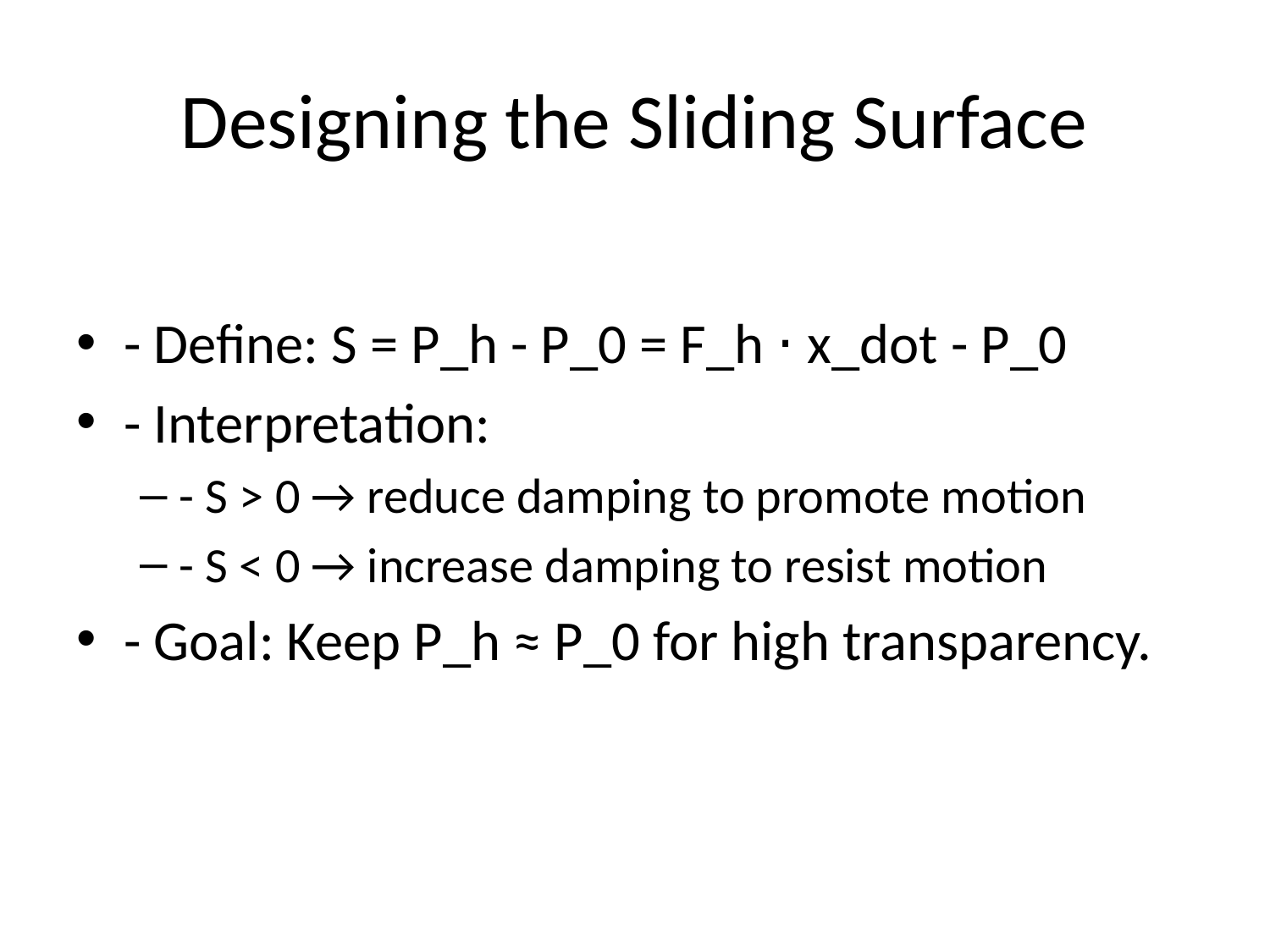

# Designing the Sliding Surface

- Define: S = P_h - P_0 = F_h ⋅ x_dot - P_0
- Interpretation:
- S > 0 → reduce damping to promote motion
- S < 0 → increase damping to resist motion
- Goal: Keep P_h ≈ P_0 for high transparency.